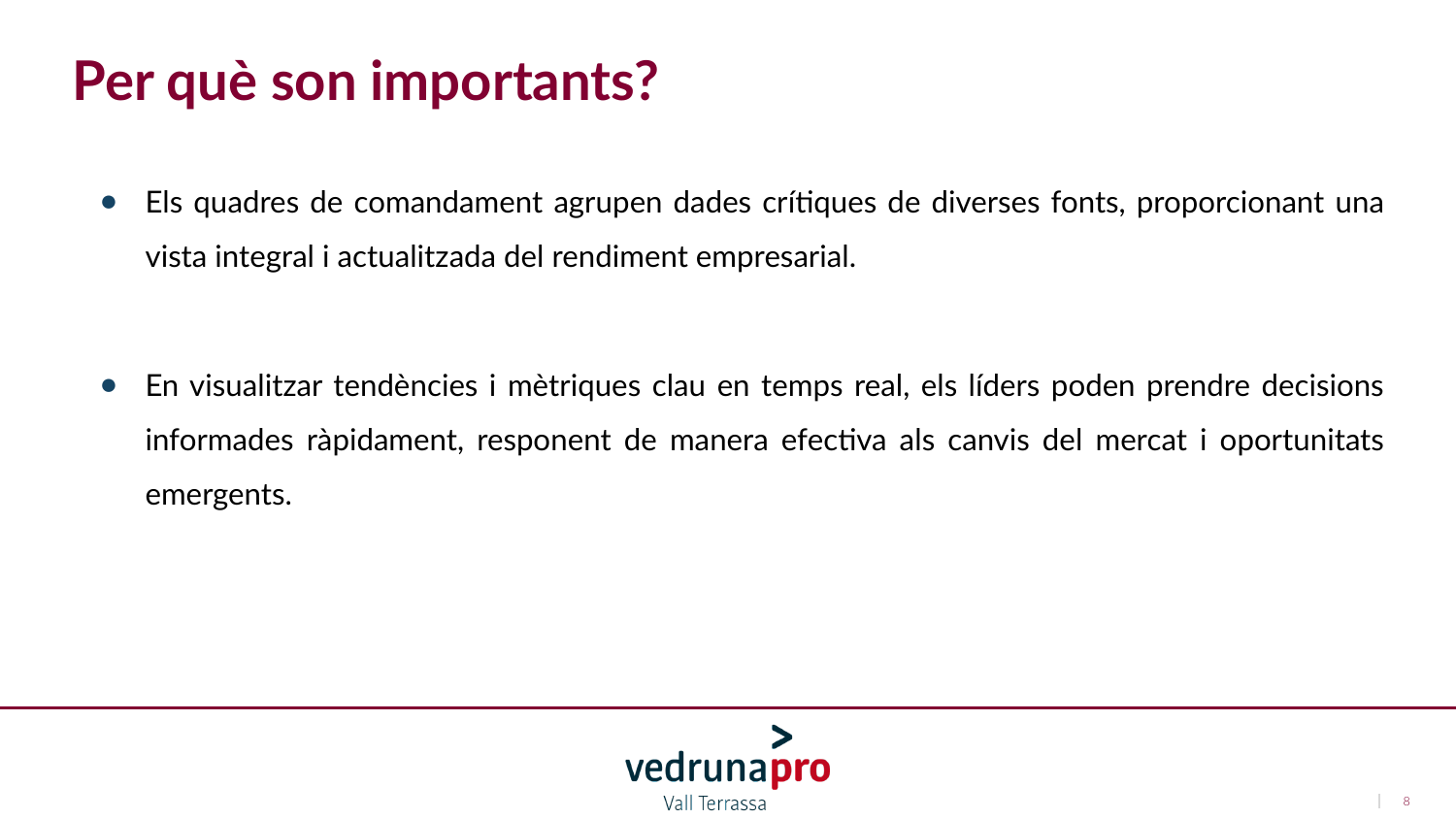

Per què son importants?
Els quadres de comandament agrupen dades crítiques de diverses fonts, proporcionant una vista integral i actualitzada del rendiment empresarial.

En visualitzar tendències i mètriques clau en temps real, els líders poden prendre decisions informades ràpidament, responent de manera efectiva als canvis del mercat i oportunitats emergents.